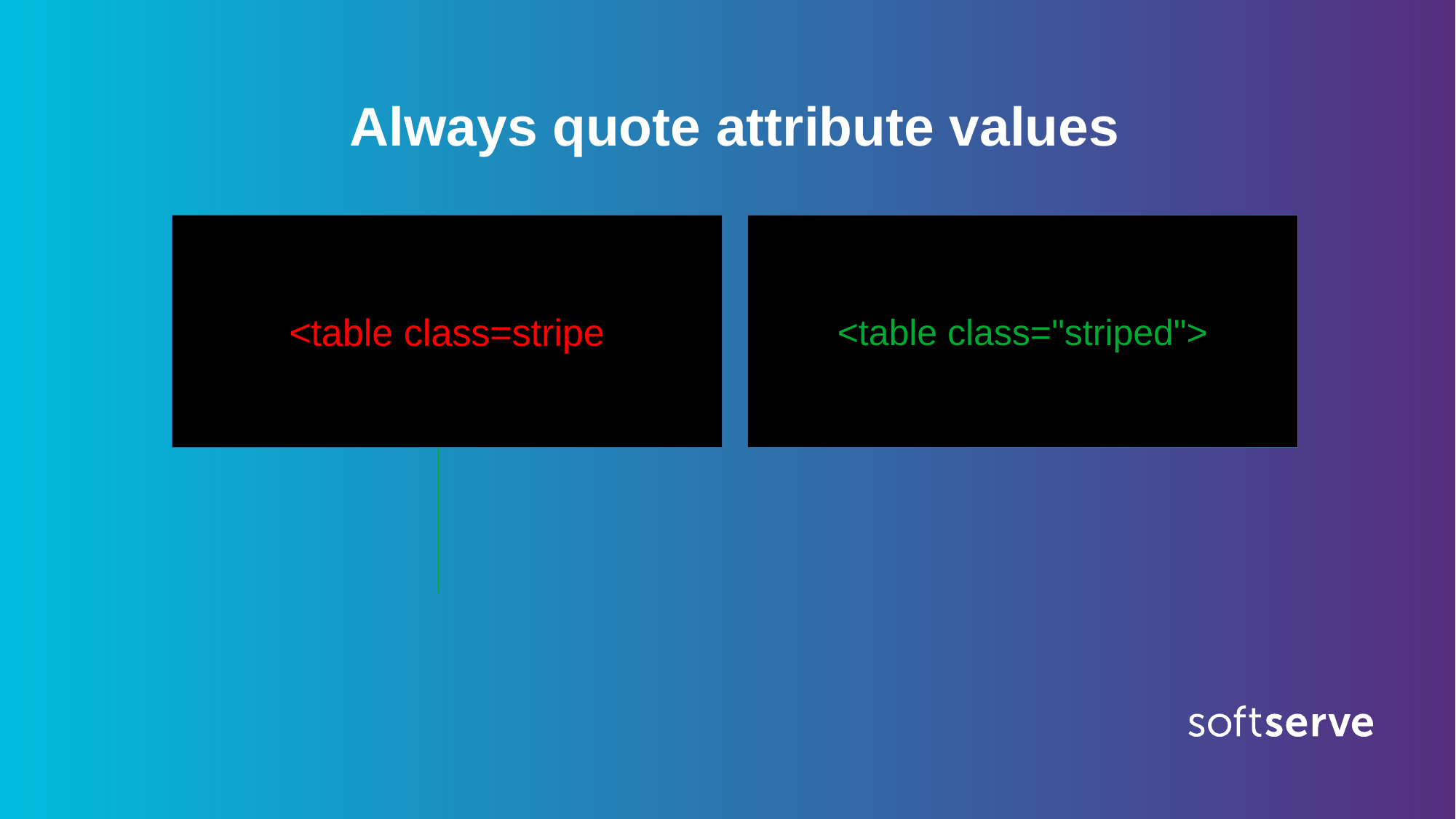

Always quote attribute values

<table class=stripe
<table class="striped">